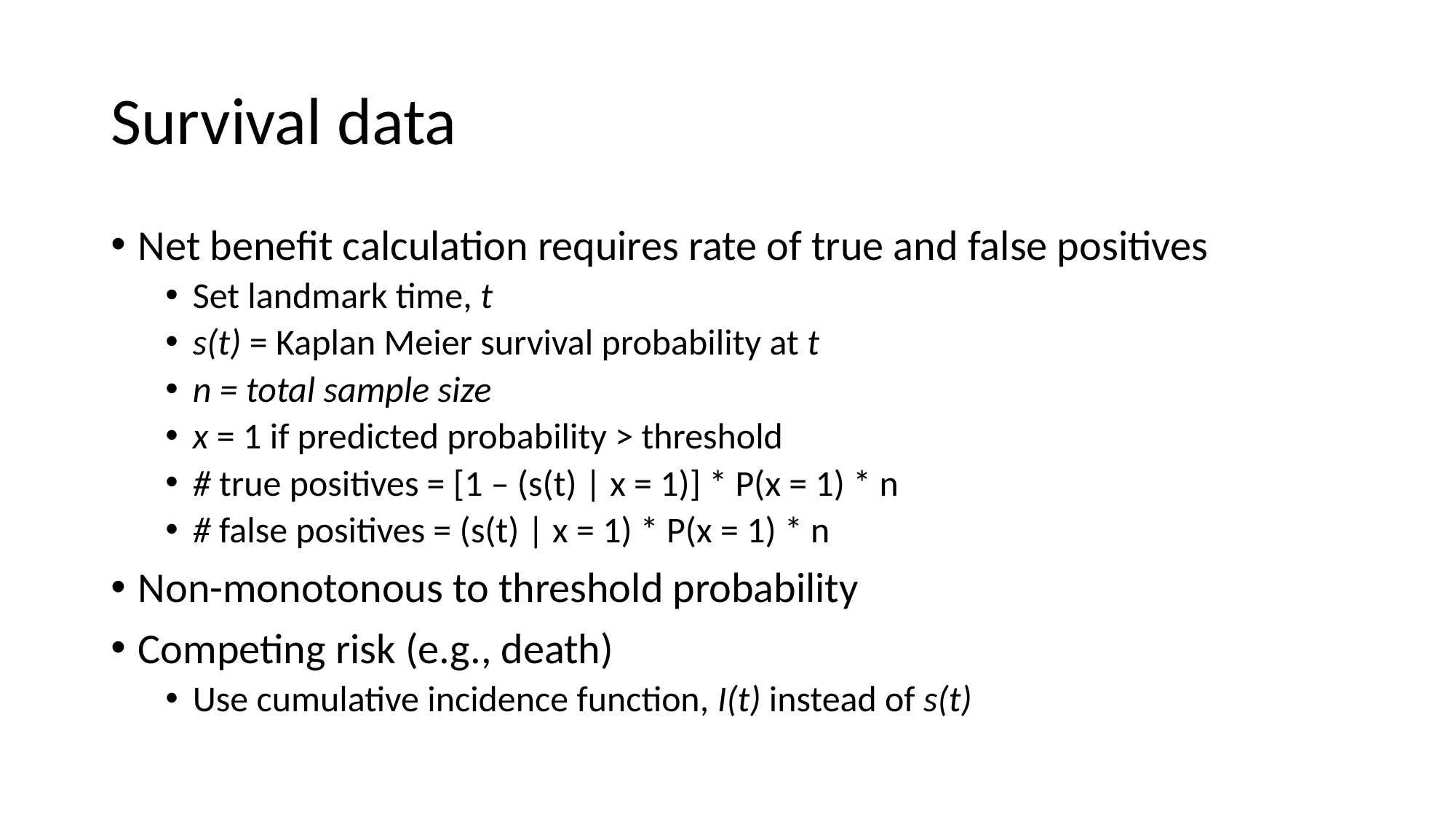

# Survival data
Net benefit calculation requires rate of true and false positives
Set landmark time, t
s(t) = Kaplan Meier survival probability at t
n = total sample size
x = 1 if predicted probability > threshold
# true positives = [1 – (s(t) | x = 1)] * P(x = 1) * n
# false positives = (s(t) | x = 1) * P(x = 1) * n
Non-monotonous to threshold probability
Competing risk (e.g., death)
Use cumulative incidence function, I(t) instead of s(t)